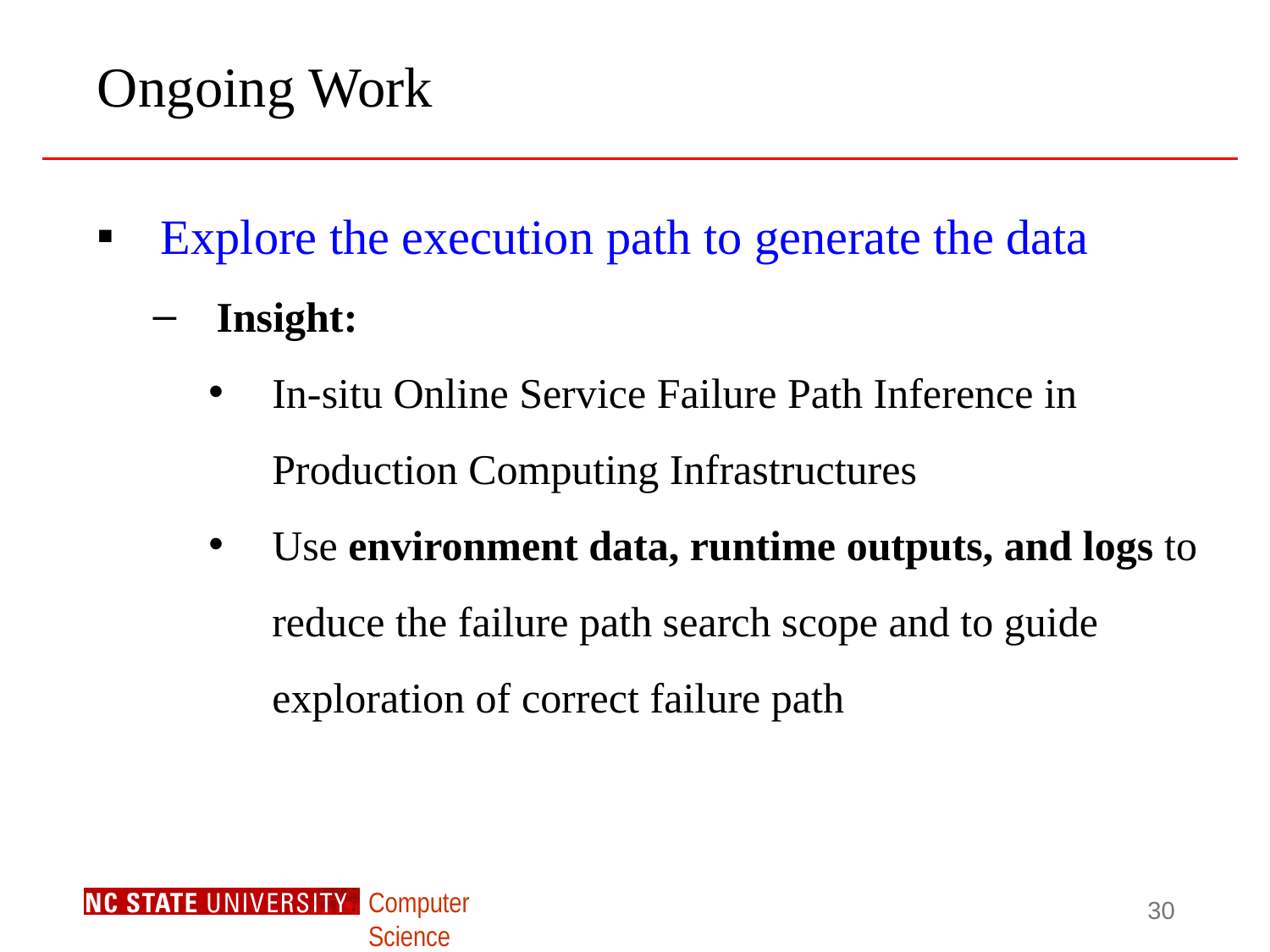

# Ongoing Work
Explore the execution path to generate the data
Insight:
In-situ Online Service Failure Path Inference in Production Computing Infrastructures
Use environment data, runtime outputs, and logs to reduce the failure path search scope and to guide exploration of correct failure path
30